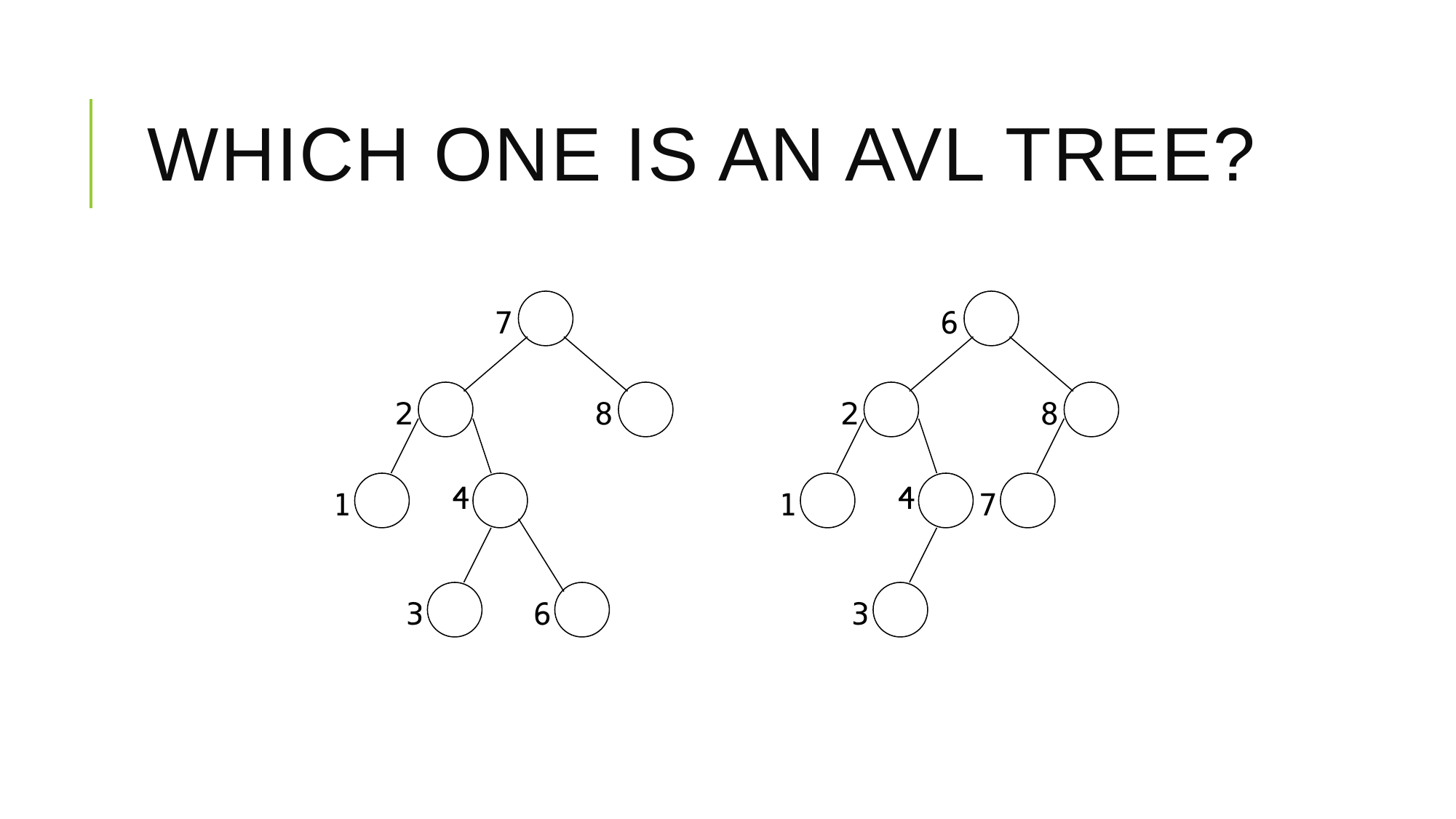

# Which one is an AVL tree?

7
6

2
8
2
8

4
4
1
1
7

3
6
3